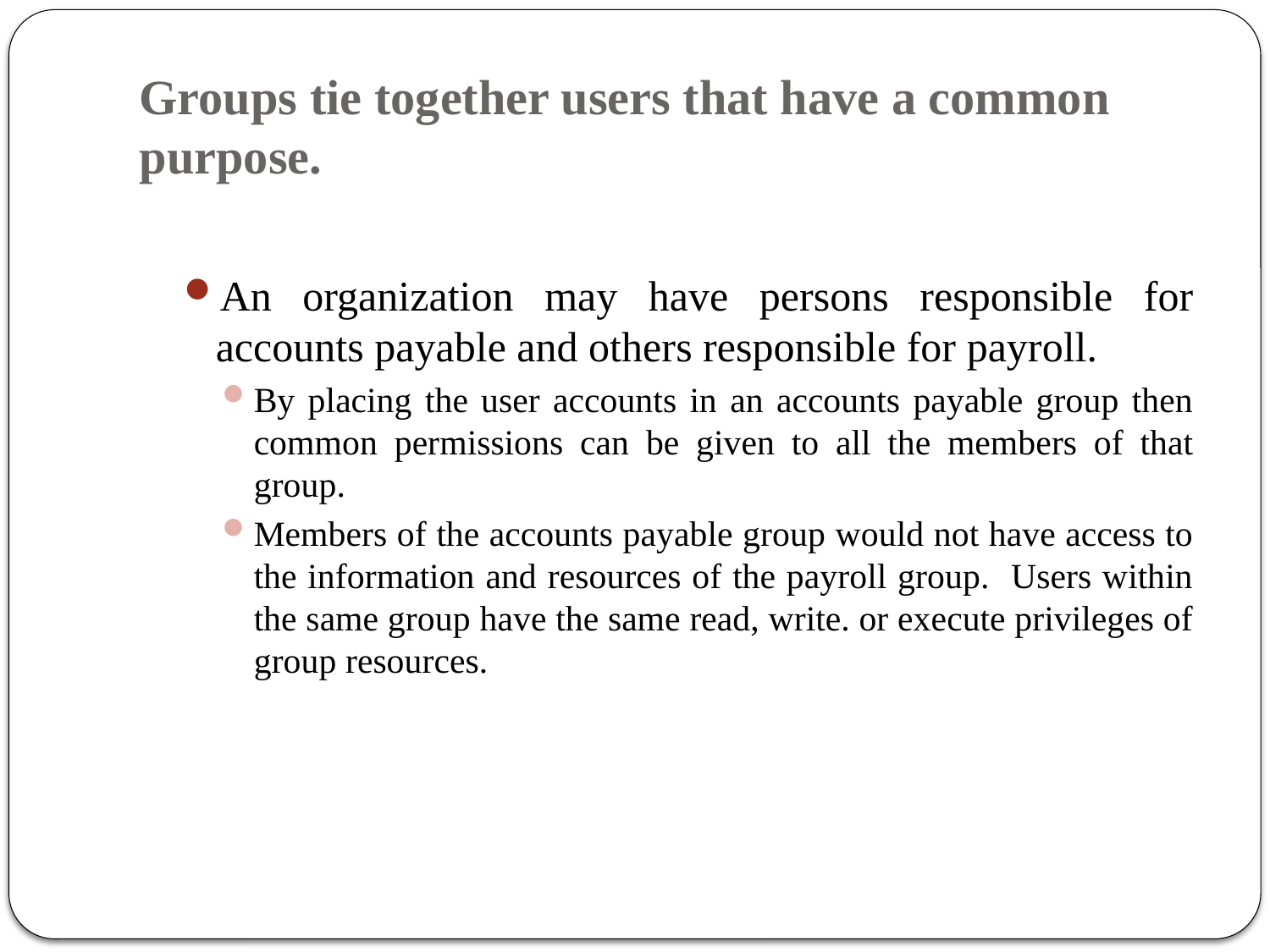

# Groups tie together users that have a common purpose.

An organization may have persons responsible for accounts payable and others responsible for payroll.
By placing the user accounts in an accounts payable group then common permissions can be given to all the members of that group.
Members of the accounts payable group would not have access to the information and resources of the payroll group.  Users within the same group have the same read, write. or execute privileges of group resources.